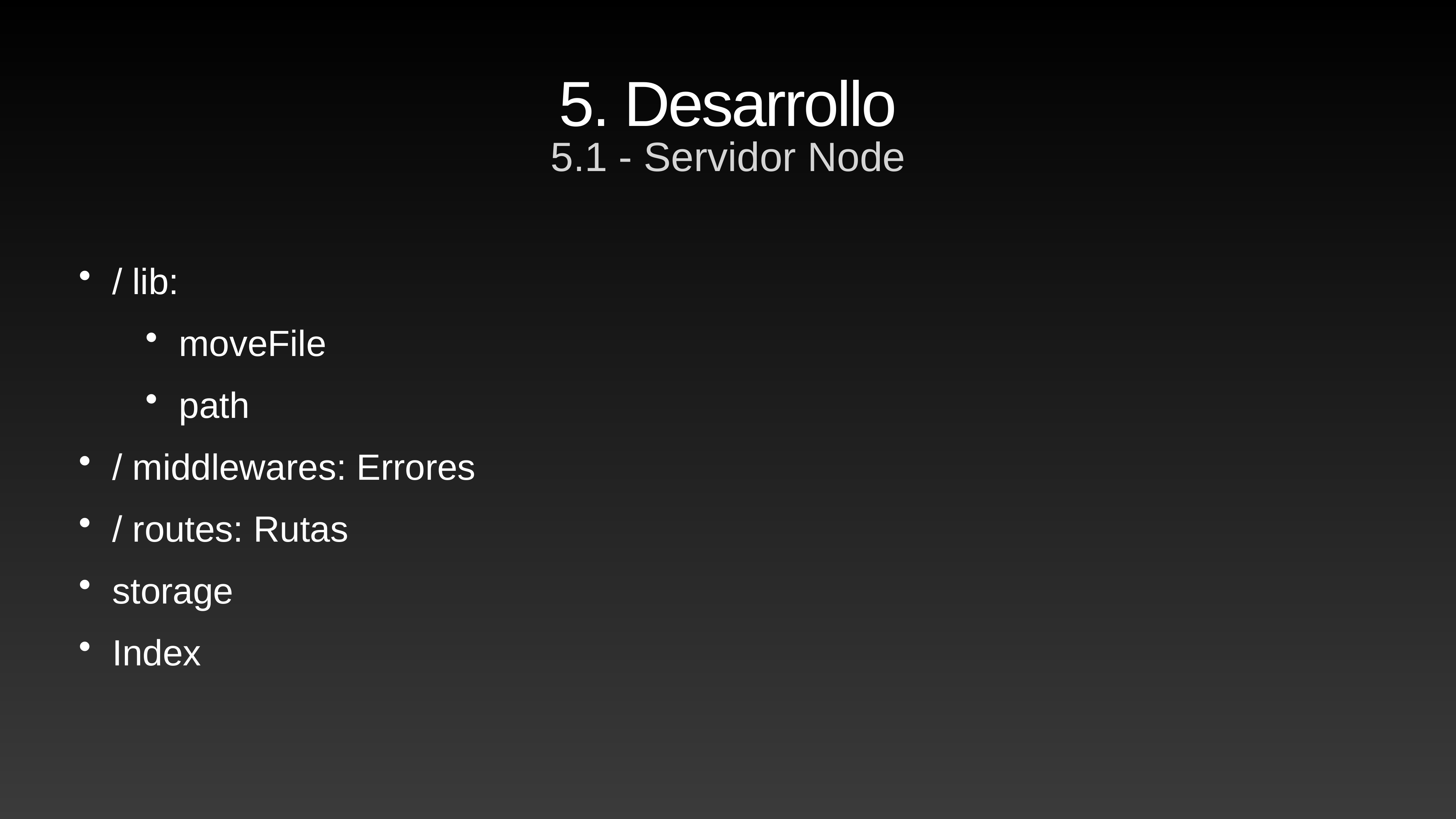

# 5. Desarrollo
5.1 - Servidor Node
/ lib:
moveFile
path
/ middlewares: Errores
/ routes: Rutas
storage
Index